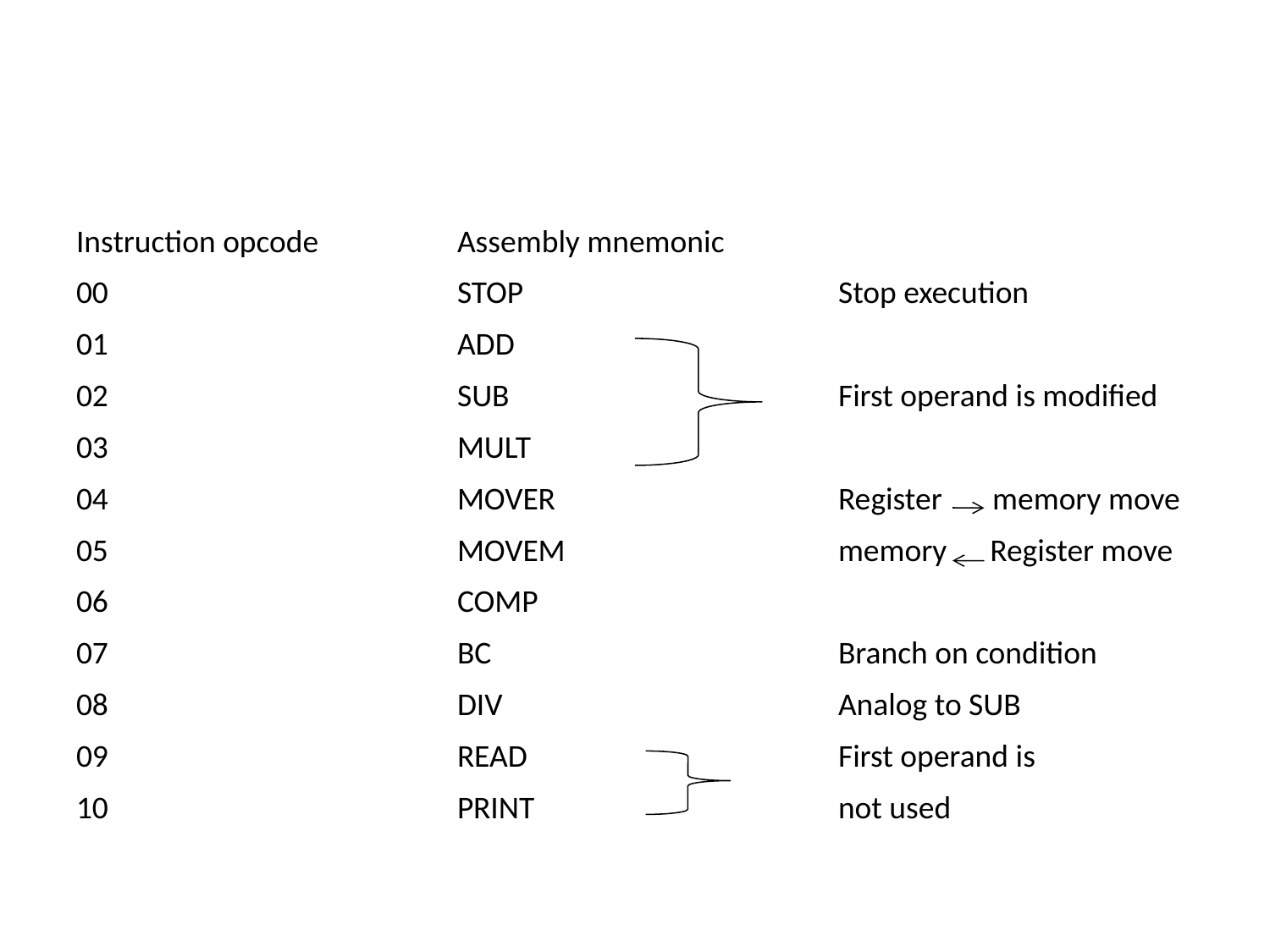

#
| Instruction opcode | Assembly mnemonic |  |
| --- | --- | --- |
| 00 | STOP | Stop execution |
| 01 | ADD |  |
| 02 | SUB | First operand is modified |
| 03 | MULT |  |
| 04 | MOVER | Register memory move |
| 05 | MOVEM | memory Register move |
| 06 | COMP |  |
| 07 | BC | Branch on condition |
| 08 | DIV | Analog to SUB |
| 09 | READ | First operand is |
| 10 | PRINT | not used |